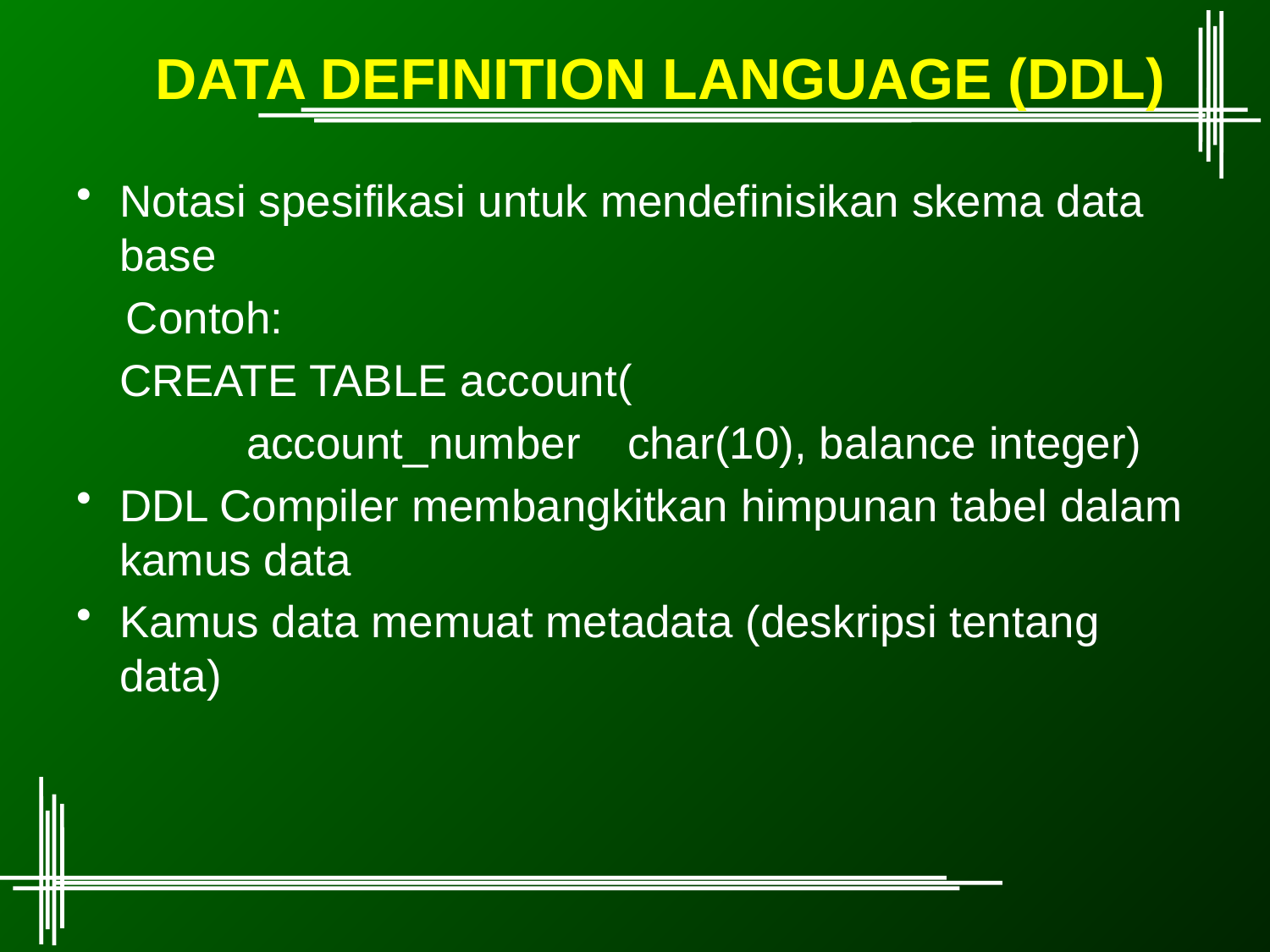

# DATA DEFINITION LANGUAGE (DDL)
Notasi spesifikasi untuk mendefinisikan skema data base
    Contoh:
	CREATE TABLE account(
		account_number	char(10), balance integer)
DDL Compiler membangkitkan himpunan tabel dalam kamus data
Kamus data memuat metadata (deskripsi tentang data)